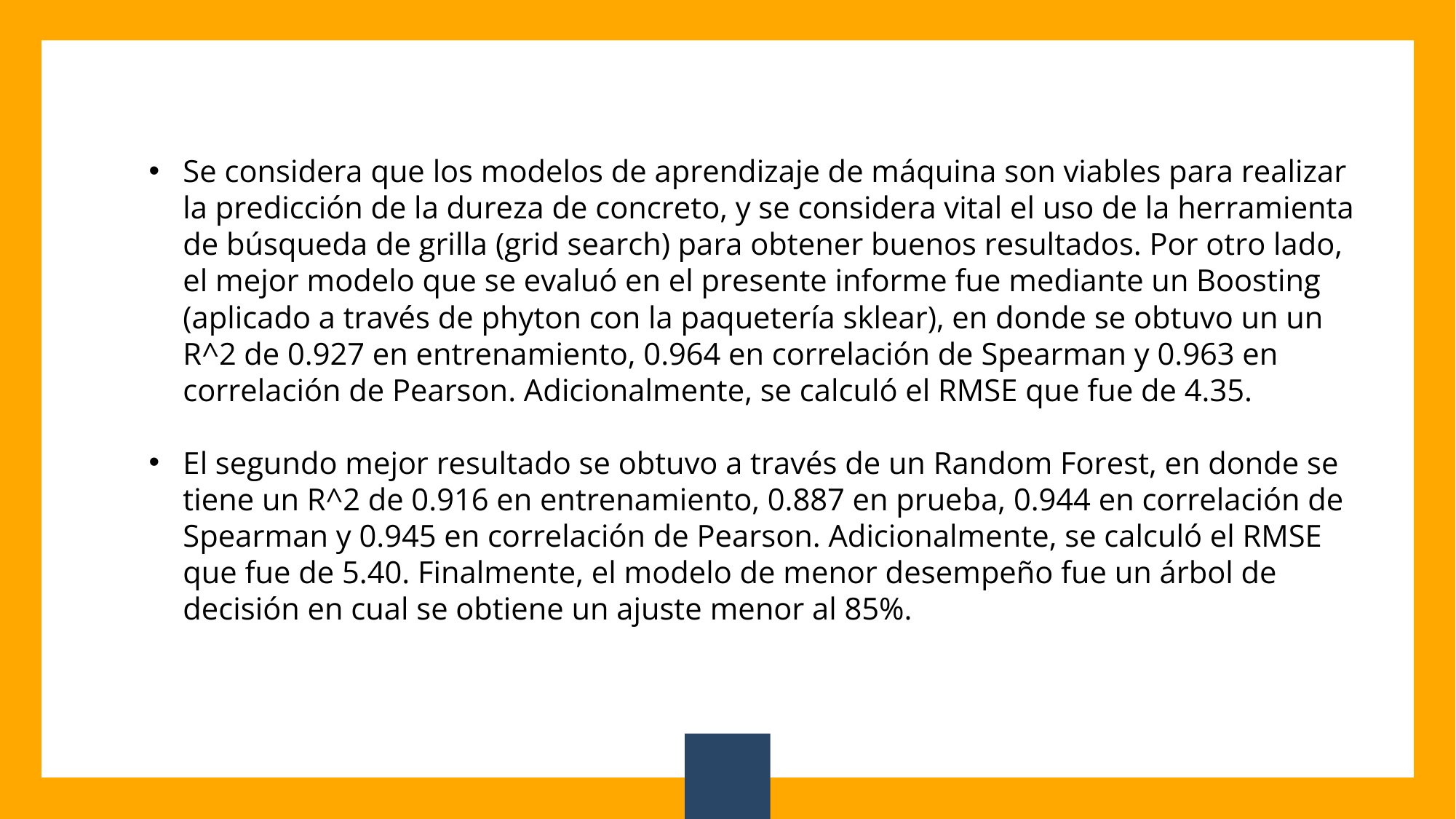

Se considera que los modelos de aprendizaje de máquina son viables para realizar la predicción de la dureza de concreto, y se considera vital el uso de la herramienta de búsqueda de grilla (grid search) para obtener buenos resultados. Por otro lado, el mejor modelo que se evaluó en el presente informe fue mediante un Boosting (aplicado a través de phyton con la paquetería sklear), en donde se obtuvo un un R^2 de 0.927 en entrenamiento, 0.964 en correlación de Spearman y 0.963 en correlación de Pearson. Adicionalmente, se calculó el RMSE que fue de 4.35.

El segundo mejor resultado se obtuvo a través de un Random Forest, en donde se tiene un R^2 de 0.916 en entrenamiento, 0.887 en prueba, 0.944 en correlación de Spearman y 0.945 en correlación de Pearson. Adicionalmente, se calculó el RMSE que fue de 5.40. Finalmente, el modelo de menor desempeño fue un árbol de decisión en cual se obtiene un ajuste menor al 85%.